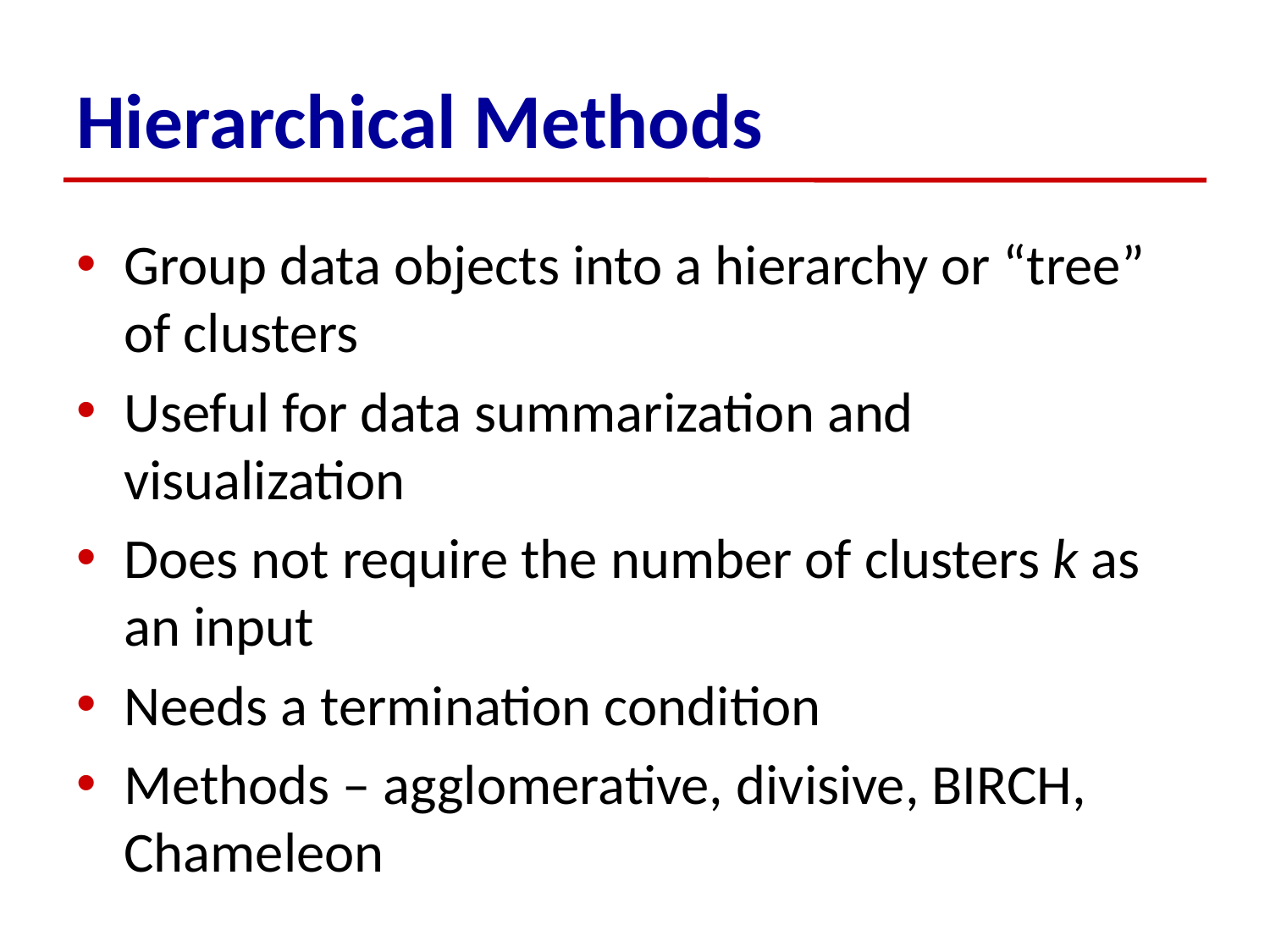

# Hierarchical Methods
Group data objects into a hierarchy or “tree” of clusters
Useful for data summarization and visualization
Does not require the number of clusters k as an input
Needs a termination condition
Methods – agglomerative, divisive, BIRCH, Chameleon